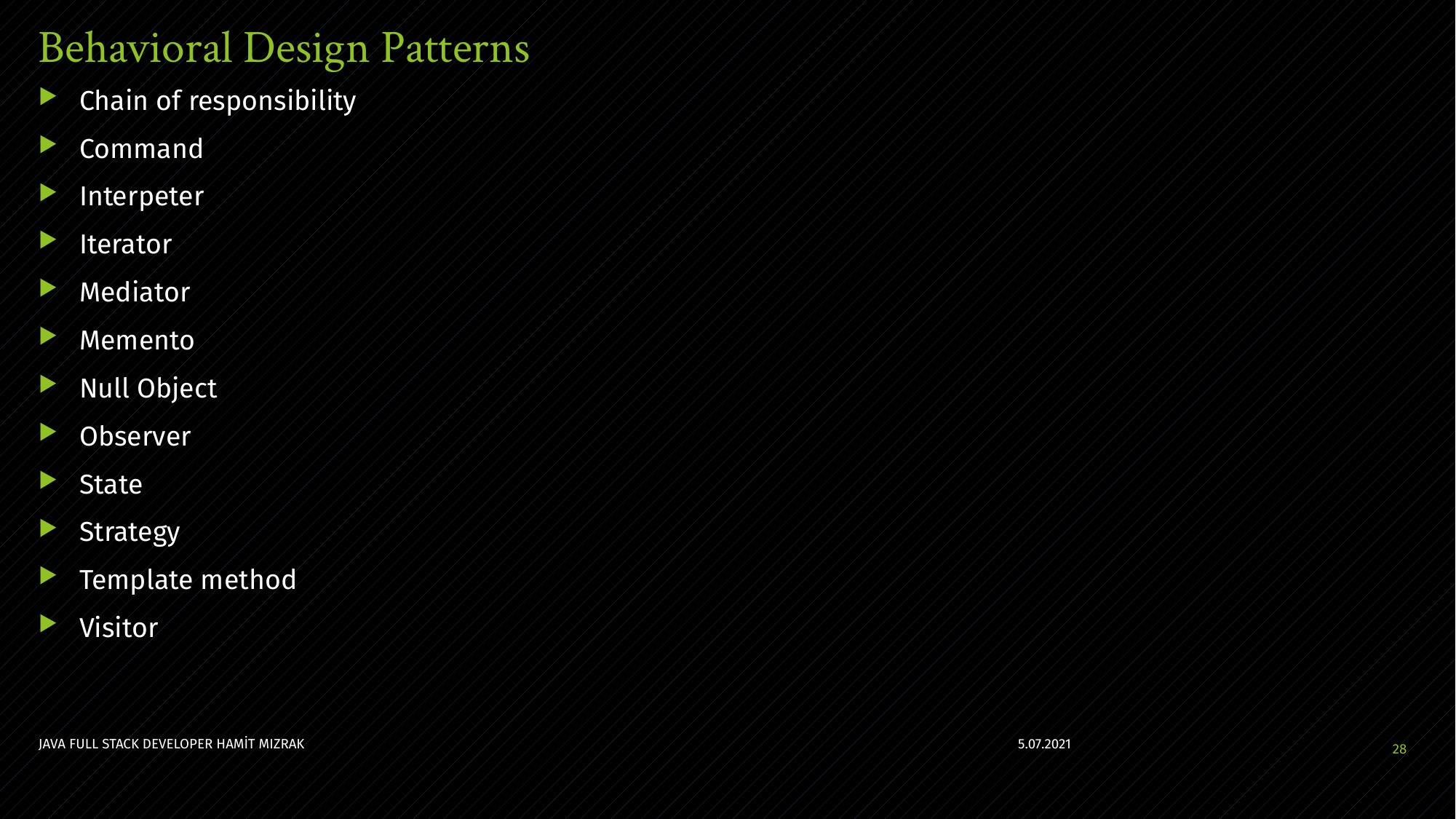

# Behavioral Design Patterns
Chain of responsibility
Command
Interpeter
Iterator
Mediator
Memento
Null Object
Observer
State
Strategy
Template method
Visitor
JAVA FULL STACK DEVELOPER HAMİT MIZRAK
5.07.2021
28